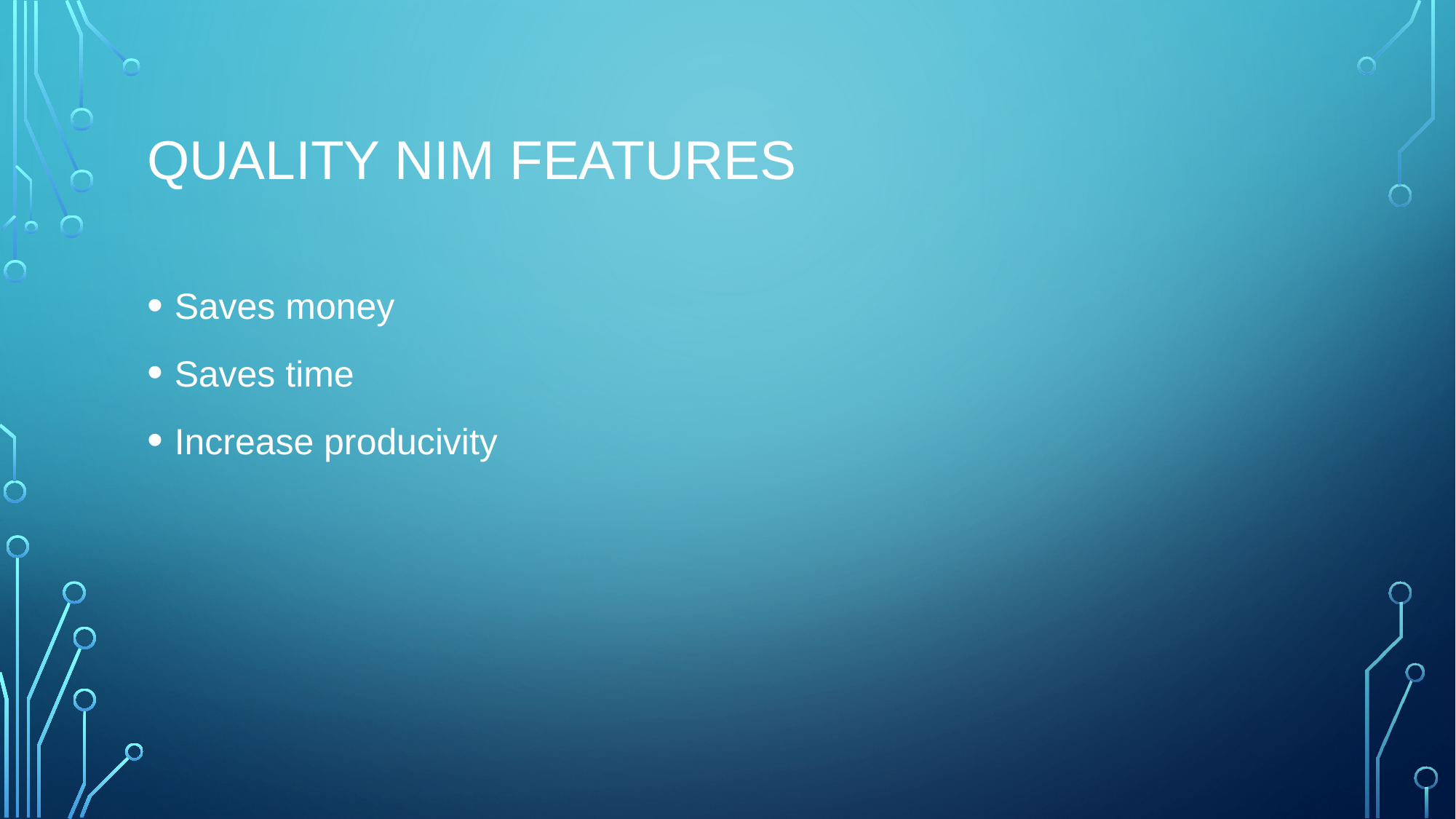

# Quality nim features
Saves money
Saves time
Increase producivity